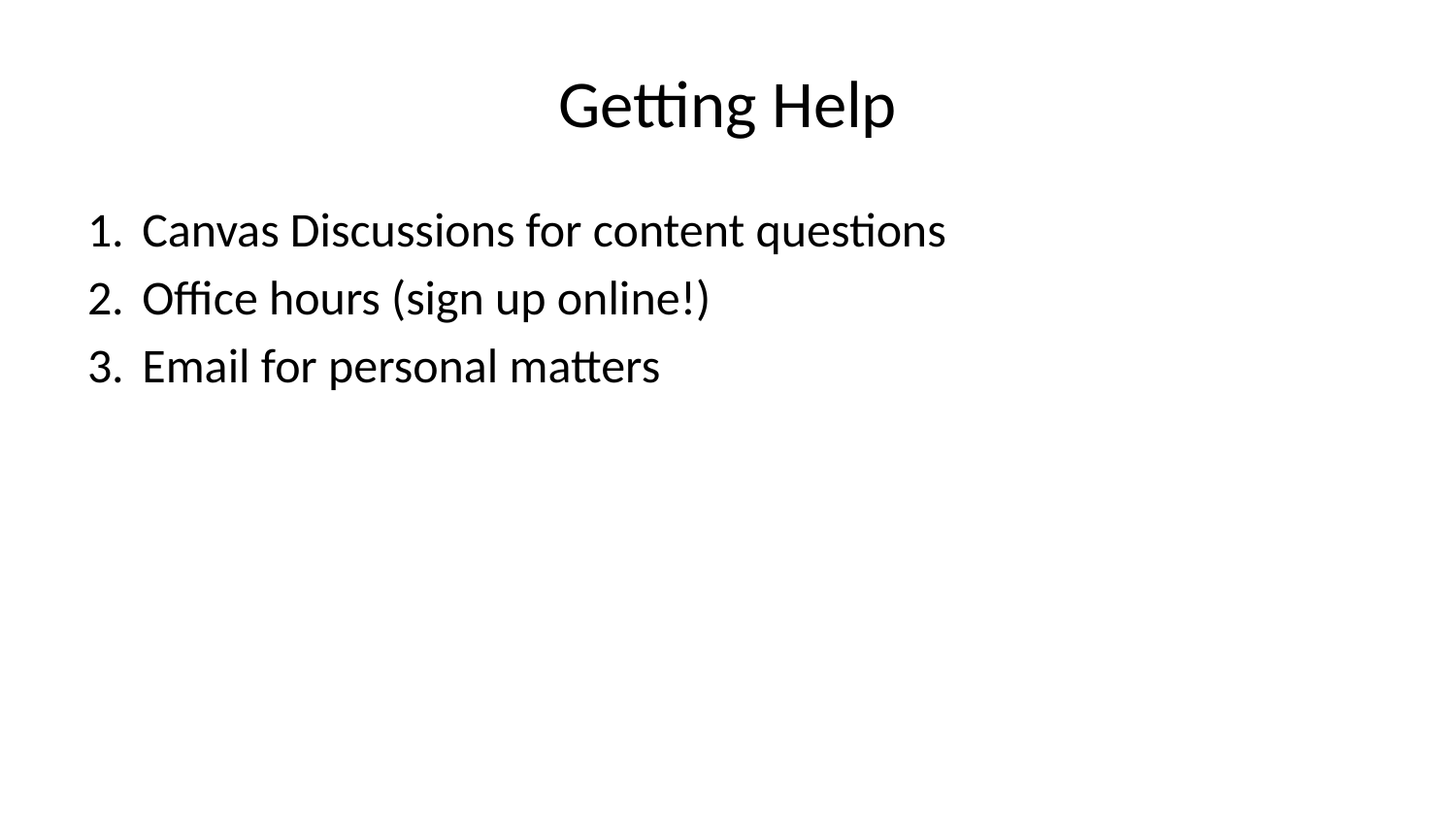

# Getting Help
Canvas Discussions for content questions
Office hours (sign up online!)
Email for personal matters